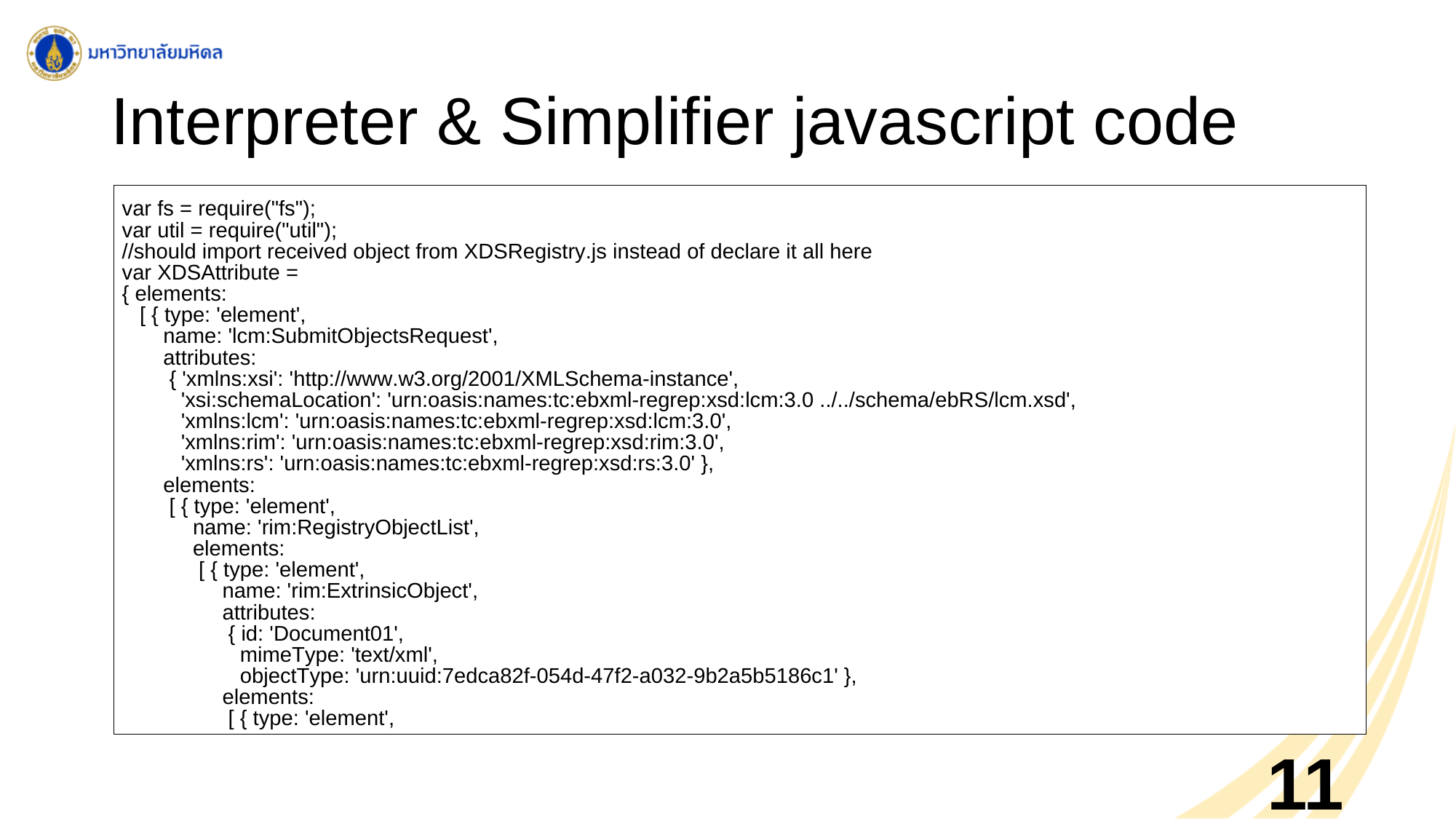

# Interpreter & Simplifier javascript code
11